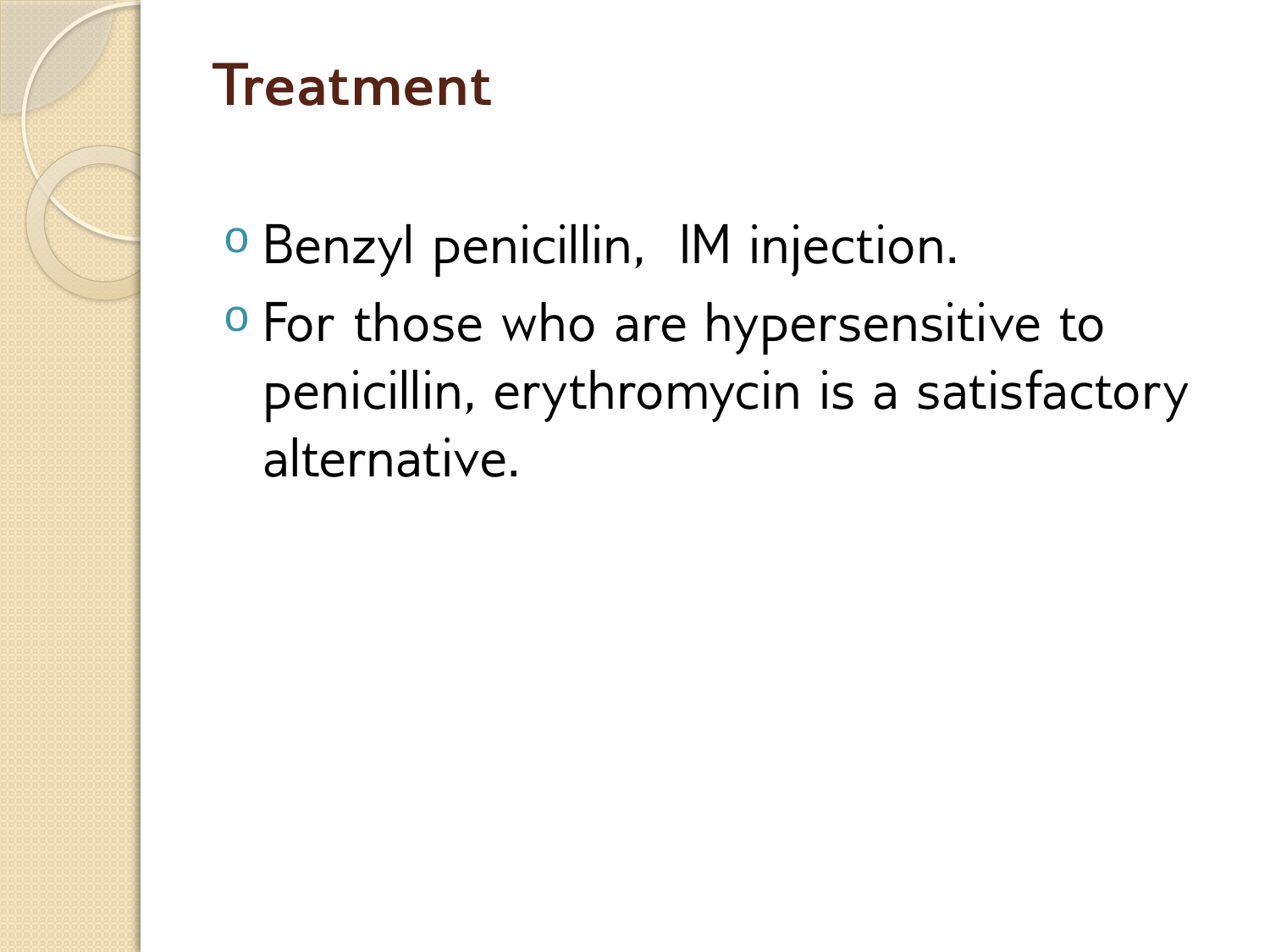

# Treatment
Benzyl penicillin,  IM injection.
For those who are hypersensitive to penicillin, erythromycin is a satisfactory alternative.